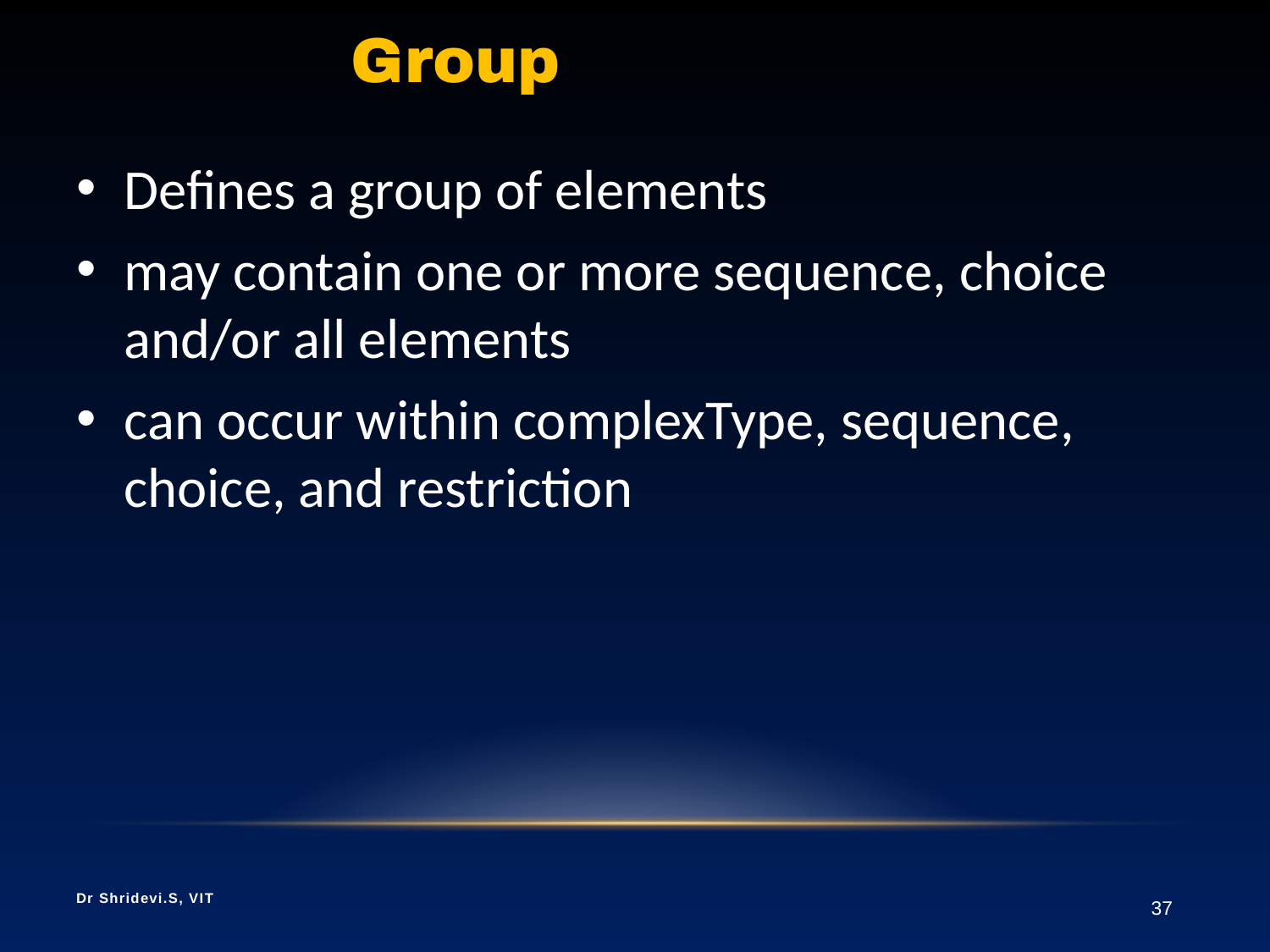

# Group
Defines a group of elements
may contain one or more sequence, choice  and/or all elements
can occur within complexType, sequence,  choice, and restriction
Dr Shridevi.S, VIT
37